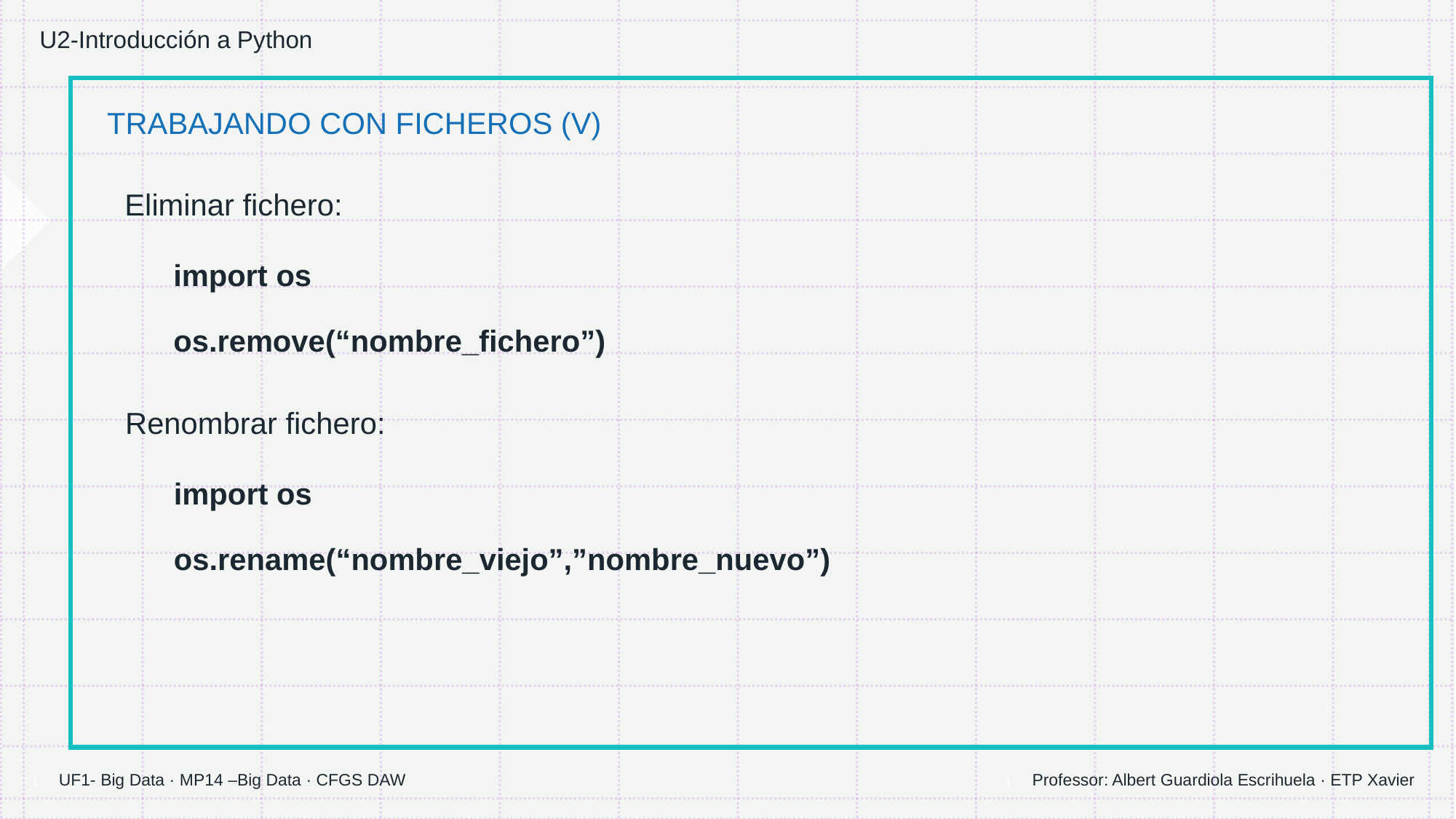

# U2-Introducción a Python

TRABAJANDO CON FICHEROS (V)
Eliminar fichero:

import os

os.remove(“nombre_fichero”)

Renombrar fichero:

import os

os.rename(“nombre_viejo”,”nombre_nuevo”)

Professor: Albert Guardiola Escrihuela · ETP Xavier
UF1- Big Data · MP14 –Big Data · CFGS DAW